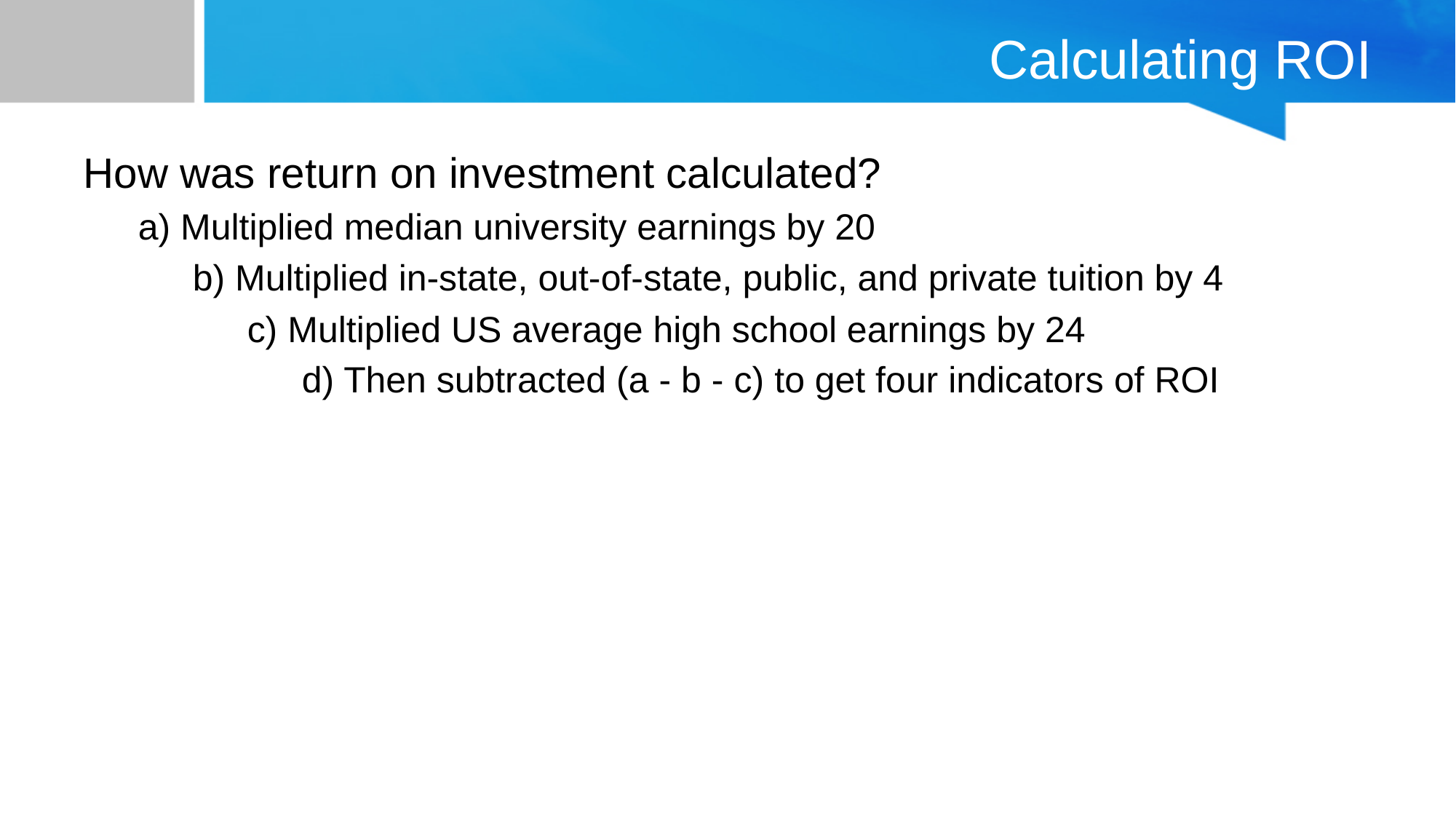

# Calculating ROI
How was return on investment calculated?
a) Multiplied median university earnings by 20
b) Multiplied in-state, out-of-state, public, and private tuition by 4
c) Multiplied US average high school earnings by 24
d) Then subtracted (a - b - c) to get four indicators of ROI